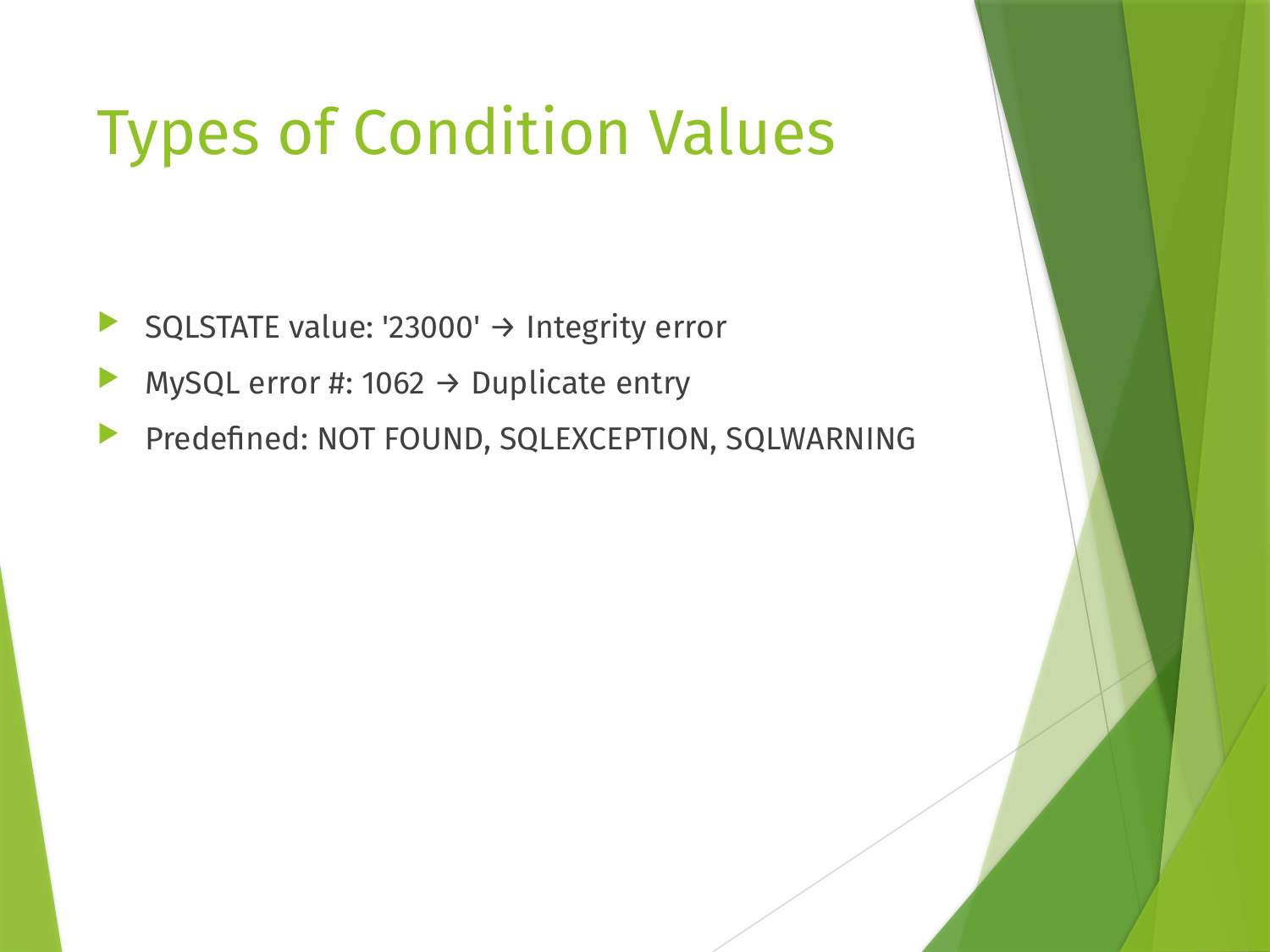

# Types of Condition Values
SQLSTATE value: '23000' → Integrity error
MySQL error #: 1062 → Duplicate entry
Predefined: NOT FOUND, SQLEXCEPTION, SQLWARNING